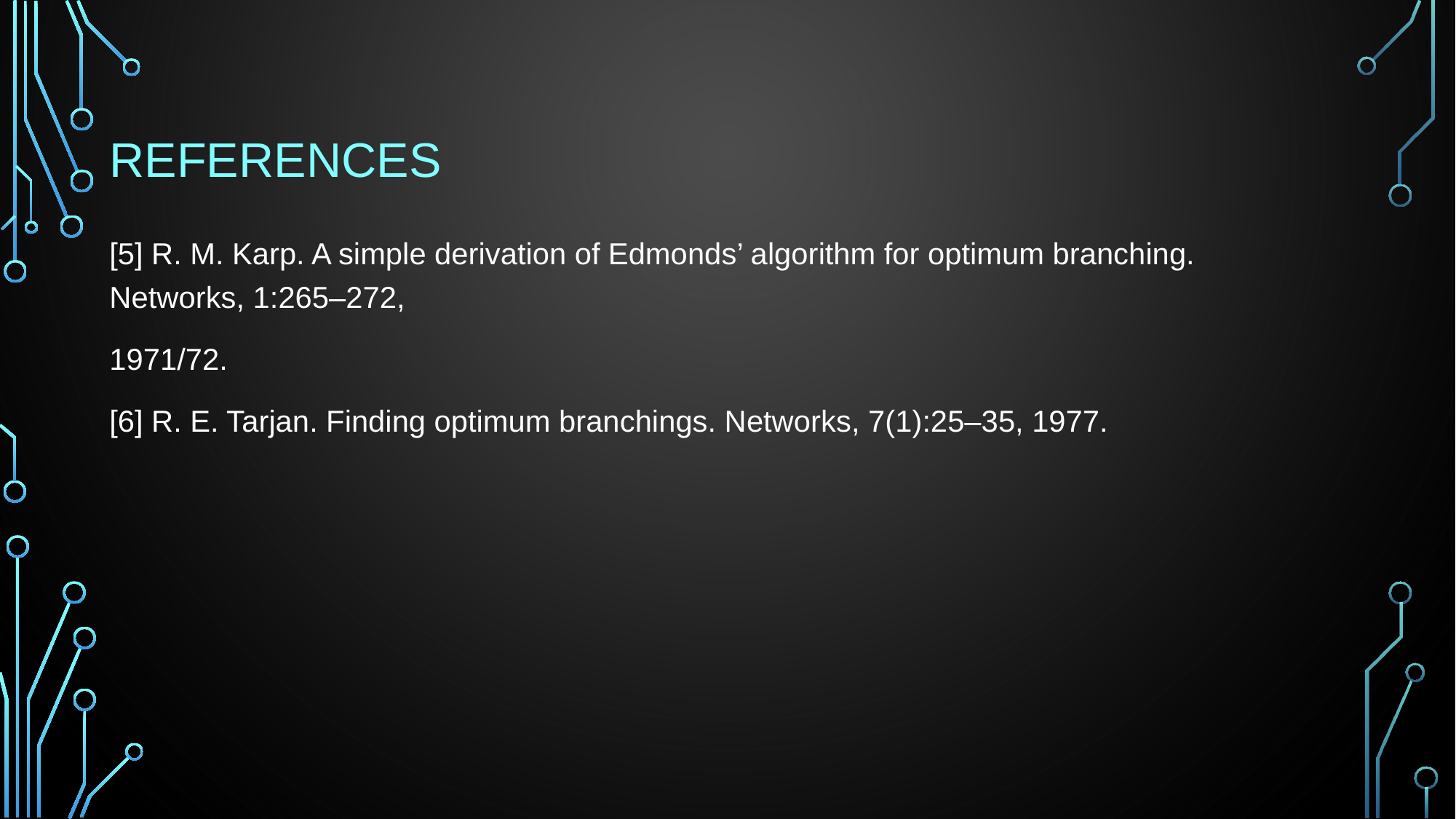

# REFERENCES
[5] R. M. Karp. A simple derivation of Edmonds’ algorithm for optimum branching. Networks, 1:265–272,
1971/72.
[6] R. E. Tarjan. Finding optimum branchings. Networks, 7(1):25–35, 1977.